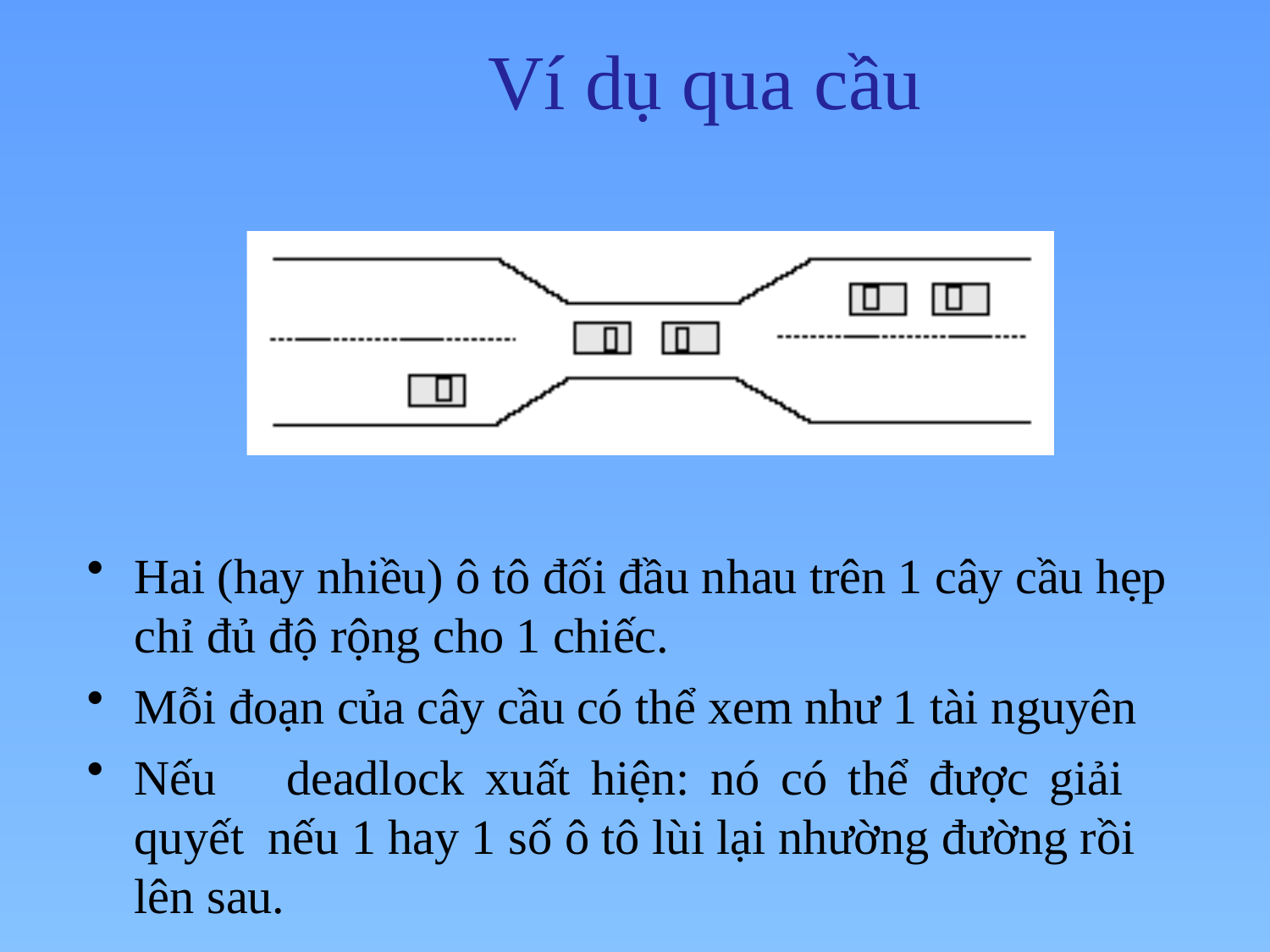

# Ví dụ qua cầu

Hai (hay nhiều) ô tô đối đầu nhau trên 1 cây cầu hẹp  chỉ đủ độ rộng cho 1 chiếc.
Mỗi đoạn của cây cầu có thể xem như 1 tài nguyên
Nếu	deadlock	xuất	hiện:	nó	có	thể	được	giải	quyết  nếu 1 hay 1 số ô tô lùi lại nhường đường rồi lên sau.